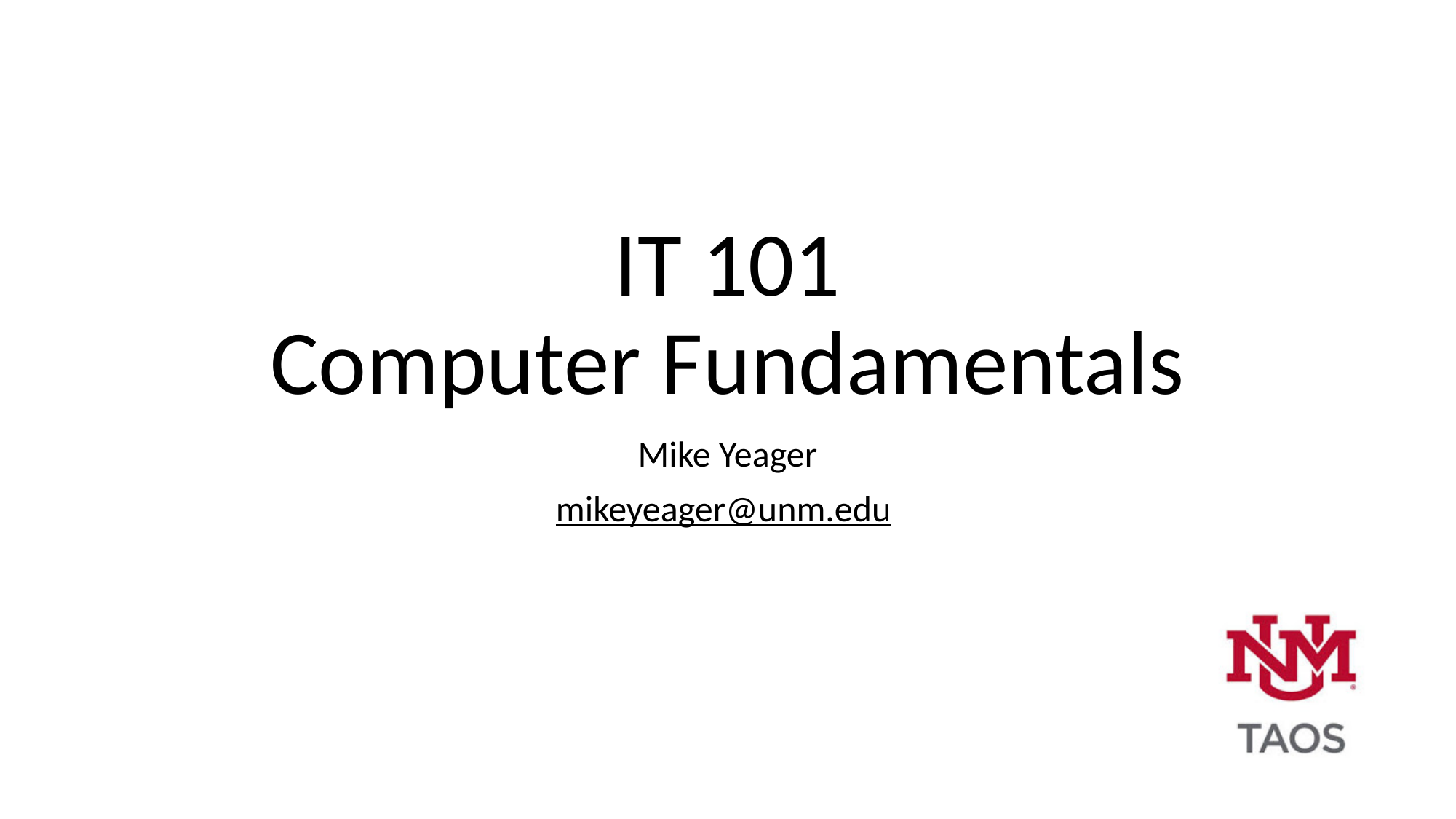

# IT 101 Computer Fundamentals
Mike Yeager
mikeyeager@unm.edu